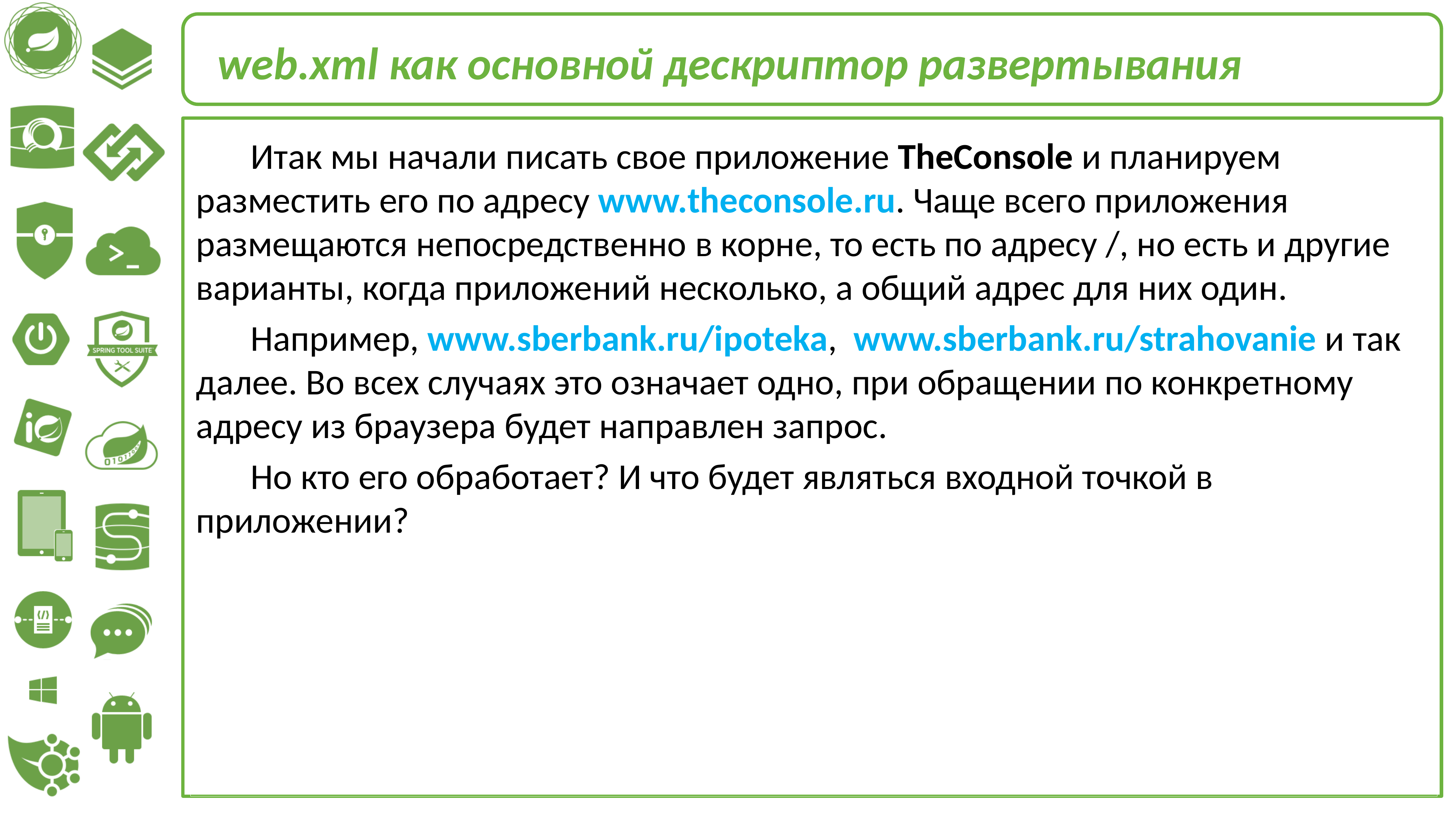

web.xml как основной дескриптор развертывания
	Итак мы начали писать свое приложение TheConsole и планируем разместить его по адресу www.theconsole.ru. Чаще всего приложения размещаются непосредственно в корне, то есть по адресу /, но есть и другие варианты, когда приложений несколько, а общий адрес для них один.
	Например, www.sberbank.ru/ipoteka,  www.sberbank.ru/strahovanie и так далее. Во всех случаях это означает одно, при обращении по конкретному адресу из браузера будет направлен запрос.
	Но кто его обработает? И что будет являться входной точкой в приложении?